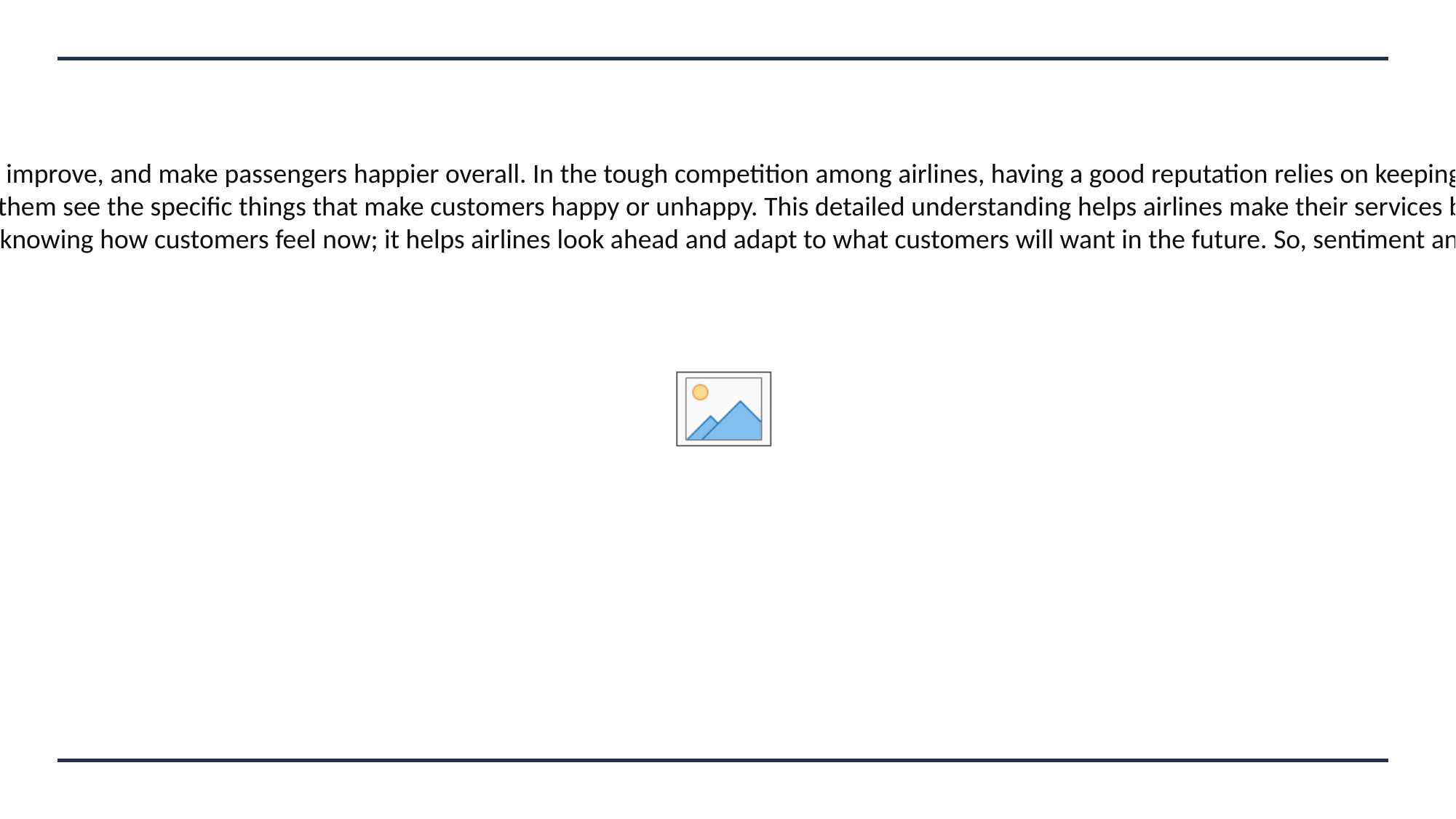

Final Thoughts
Studying how people feel about airlines is really helpful for the companies. It lets them understand what customers think, find areas to improve, and make passengers happier overall. In the tough competition among airlines, having a good reputation relies on keeping an eye on customer opinions and making smart decisions based on how people feel.
Looking closely at what customers say helps airlines not just know if they're generally liked or not, but also why. It's like a tool that lets them see the specific things that make customers happy or unhappy. This detailed understanding helps airlines make their services better, fix any problems, and respond well to what customers want, building a positive connection between the airline and its passengers.
In the fast-changing world of airlines, where what people like can change, studying sentiments is like having a guide. It's not just about knowing how customers feel now; it helps airlines look ahead and adapt to what customers will want in the future. So, sentiment analysis is a key part of airlines' efforts to stay in tune with customer feelings and stay ahead in the competition.